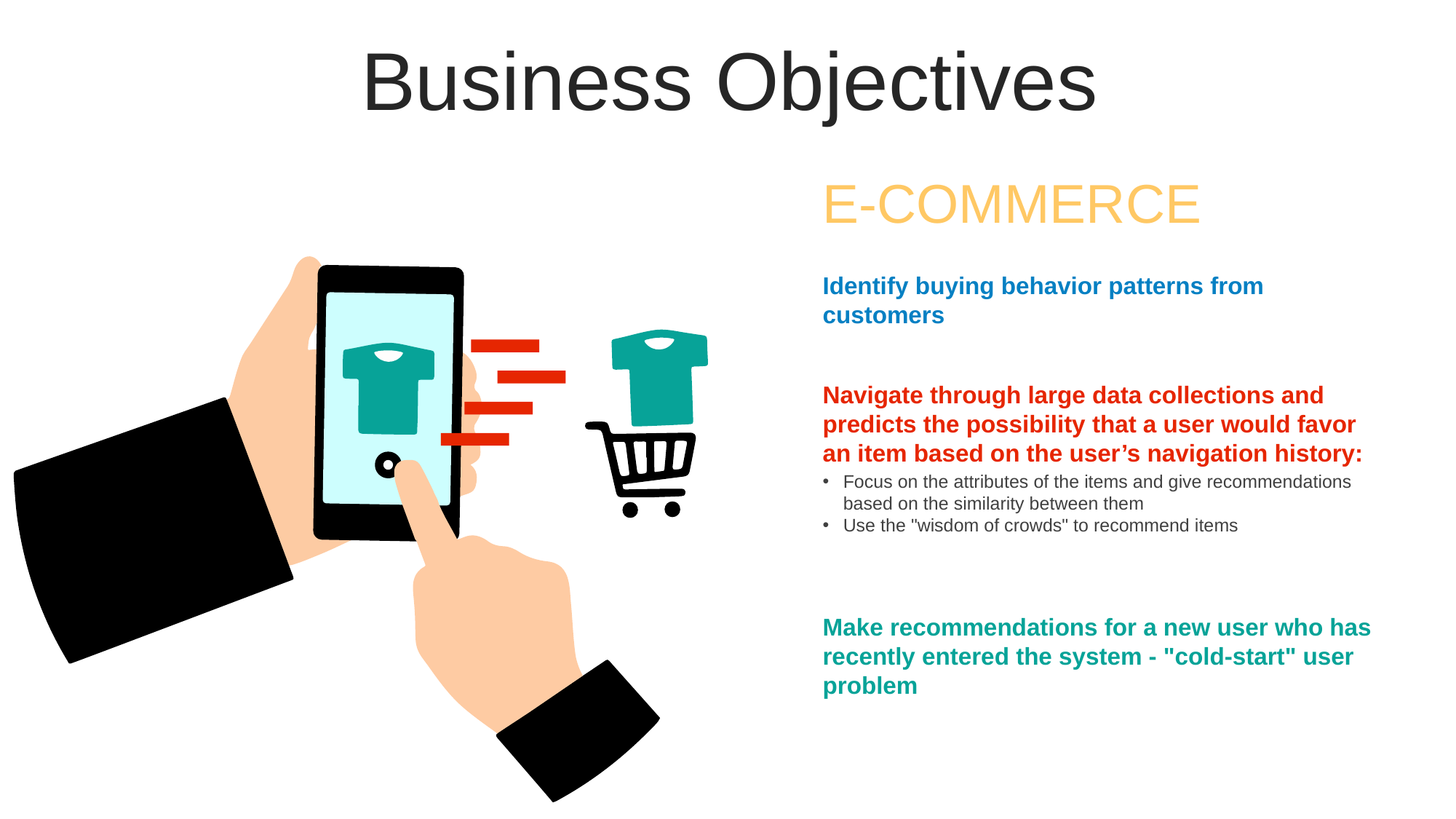

Business Objectives
E-COMMERCE

Identify buying behavior patterns from customers​

Navigate through large data collections and predicts the possibility that a user would favor an item based on the user’s navigation history:​
Focus on the attributes of the items and give recommendations based on the similarity between them​
Use the "wisdom of crowds" to recommend items

Make recommendations for a new user who has recently entered the system - "cold-start" user problem